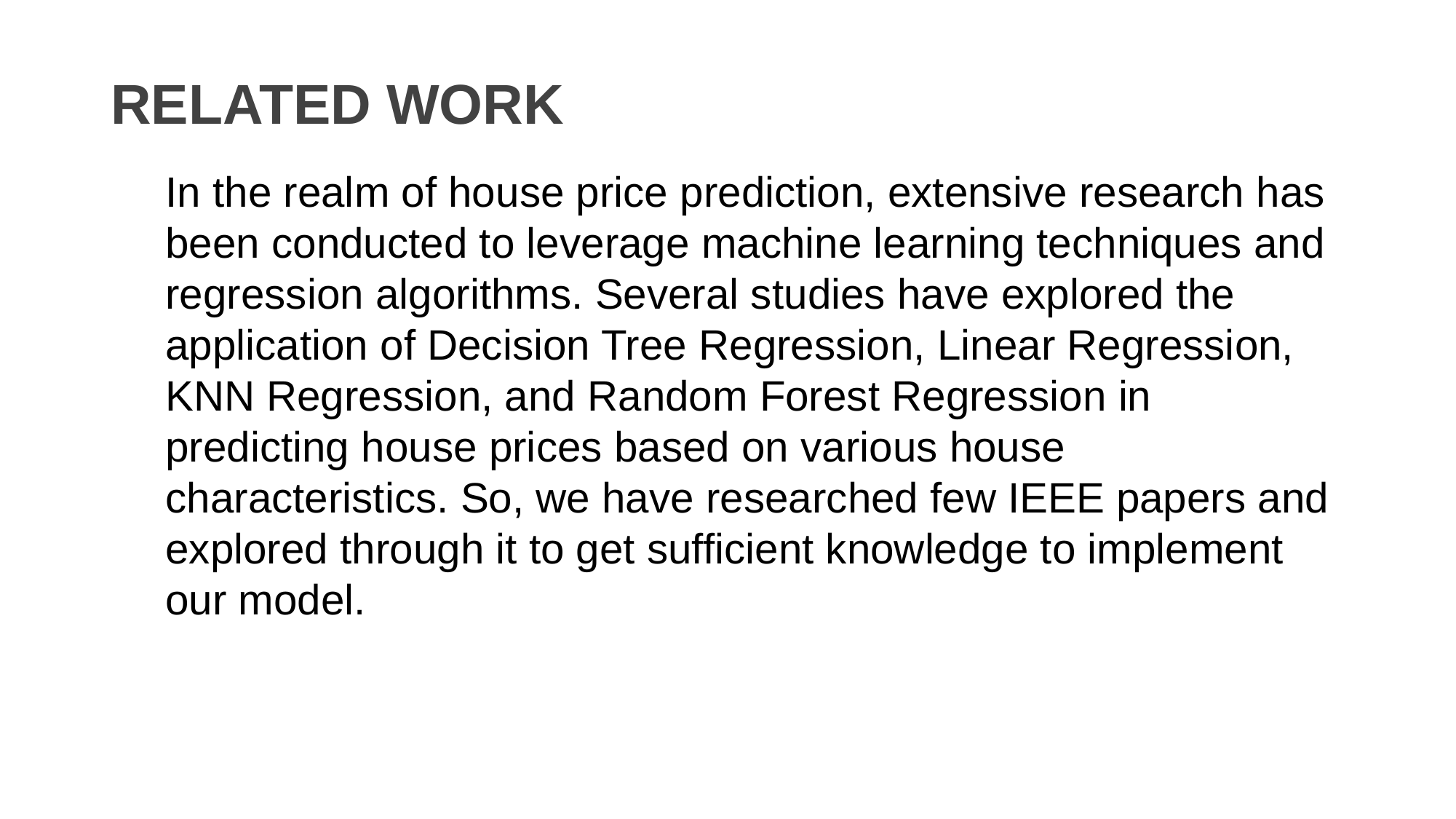

# RELATED WORK
In the realm of house price prediction, extensive research has been conducted to leverage machine learning techniques and regression algorithms. Several studies have explored the application of Decision Tree Regression, Linear Regression, KNN Regression, and Random Forest Regression in predicting house prices based on various house characteristics. So, we have researched few IEEE papers and explored through it to get sufficient knowledge to implement our model.